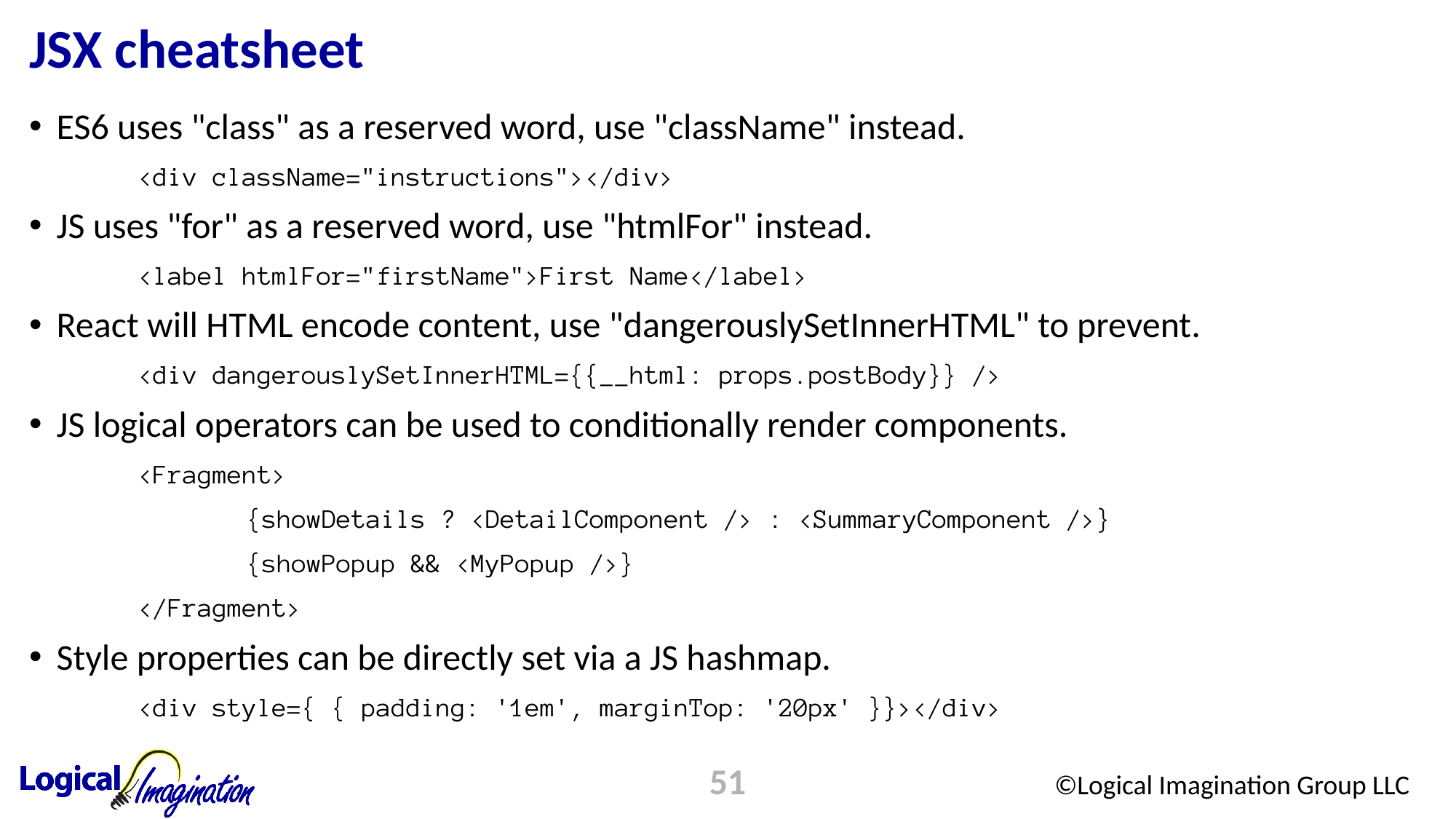

# JSX cheatsheet
ES6 uses "class" as a reserved word, use "className" instead.
	<div className="instructions"></div>
JS uses "for" as a reserved word, use "htmlFor" instead.
	<label htmlFor="firstName">First Name</label>
React will HTML encode content, use "dangerouslySetInnerHTML" to prevent.
	<div dangerouslySetInnerHTML={{__html: props.postBody}} />
JS logical operators can be used to conditionally render components.
	<Fragment>
		{showDetails ? <DetailComponent /> : <SummaryComponent />}
		{showPopup && <MyPopup />}
	</Fragment>
Style properties can be directly set via a JS hashmap.
	<div style={ { padding: '1em', marginTop: '20px' }}></div>
51